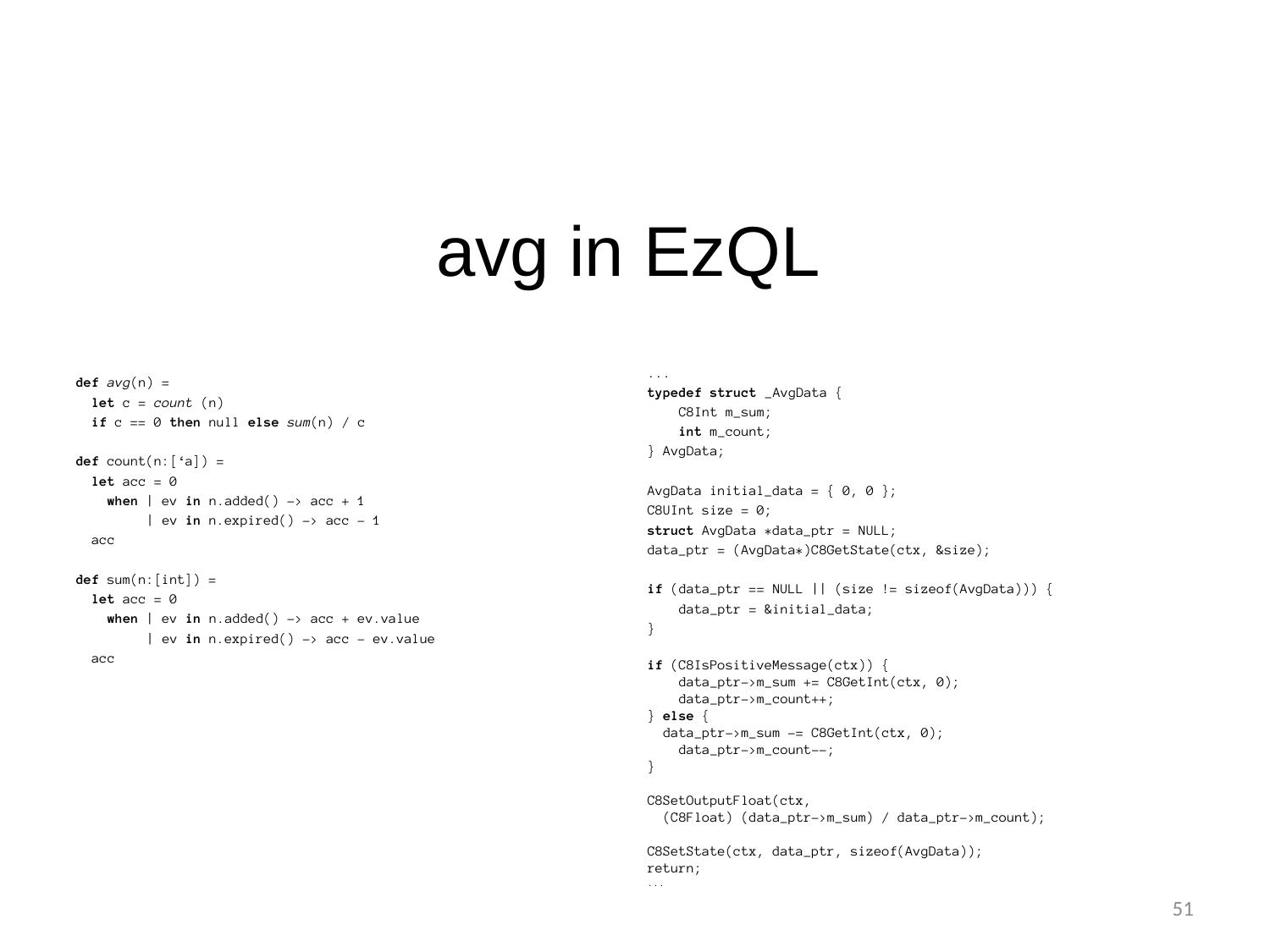

avg in EzQL
...
typedef struct _AvgData {
    C8Int m_sum;
    int m_count;
} AvgData;

AvgData initial_data = { 0, 0 };
C8UInt size = 0;
struct AvgData *data_ptr = NULL;
data_ptr = (AvgData*)C8GetState(ctx, &size);

if (data_ptr == NULL || (size != sizeof(AvgData))) {
    data_ptr = &initial_data;
}

if (C8IsPositiveMessage(ctx)) {
    data_ptr->m_sum += C8GetInt(ctx, 0);
    data_ptr->m_count++;
} else {
  data_ptr->m_sum -= C8GetInt(ctx, 0);
    data_ptr->m_count--;
}

C8SetOutputFloat(ctx,
  (C8Float) (data_ptr->m_sum) / data_ptr->m_count);

C8SetState(ctx, data_ptr, sizeof(AvgData));
return;
...

def avg(n) =
  let c = count (n)
  if c == 0 then null else sum(n) / c

def count(n:[‘a]) =
  let acc = 0
    when | ev in n.added() -> acc + 1
         | ev in n.expired() -> acc – 1
  acc

def sum(n:[int]) =
  let acc = 0
    when | ev in n.added() -> acc + ev.value
         | ev in n.expired() -> acc – ev.value
  acc

51